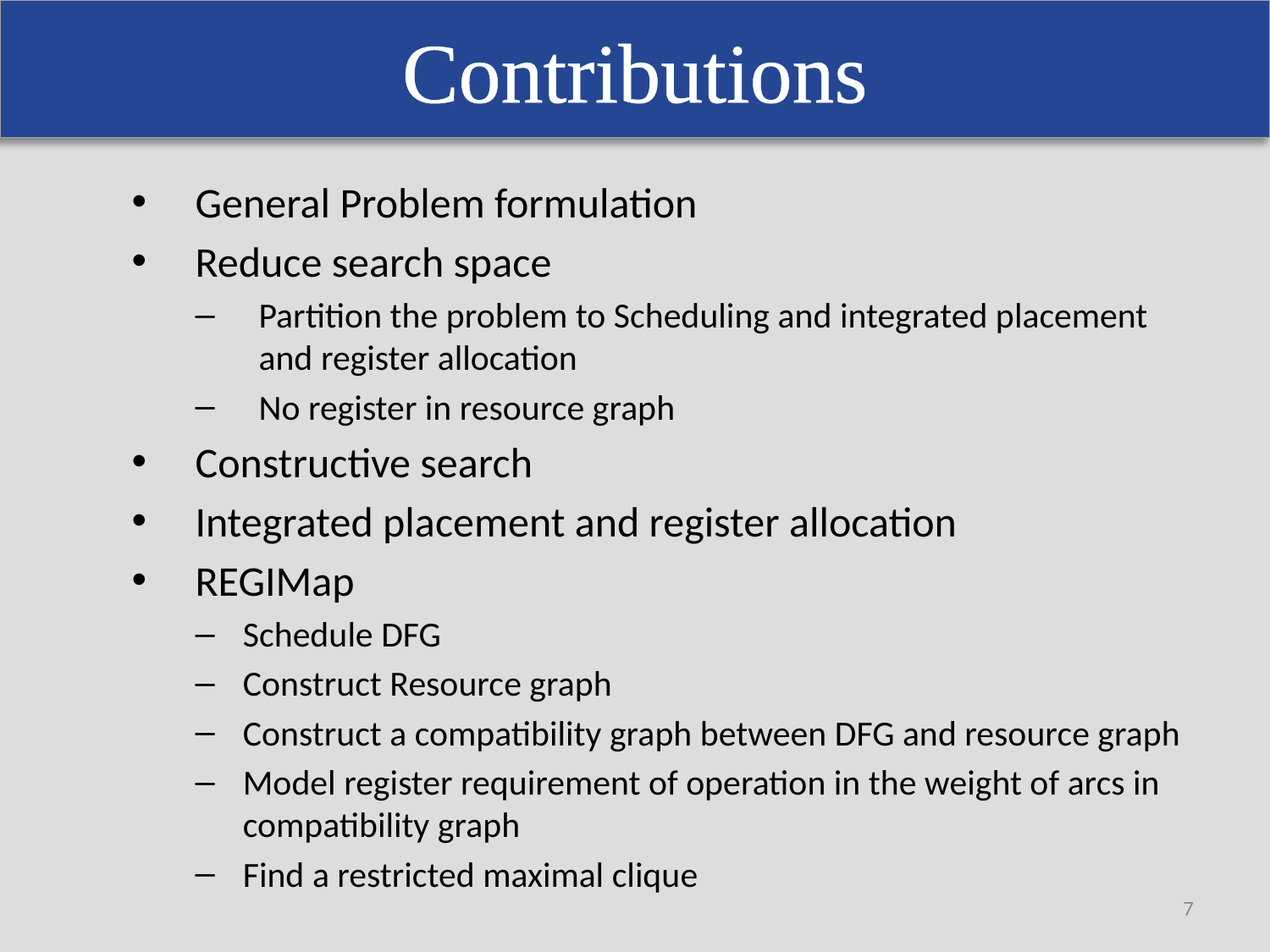

Contributions
General Problem formulation
Reduce search space
Partition the problem to Scheduling and integrated placement and register allocation
No register in resource graph
Constructive search
Integrated placement and register allocation
REGIMap
Schedule DFG
Construct Resource graph
Construct a compatibility graph between DFG and resource graph
Model register requirement of operation in the weight of arcs in compatibility graph
Find a restricted maximal clique
7